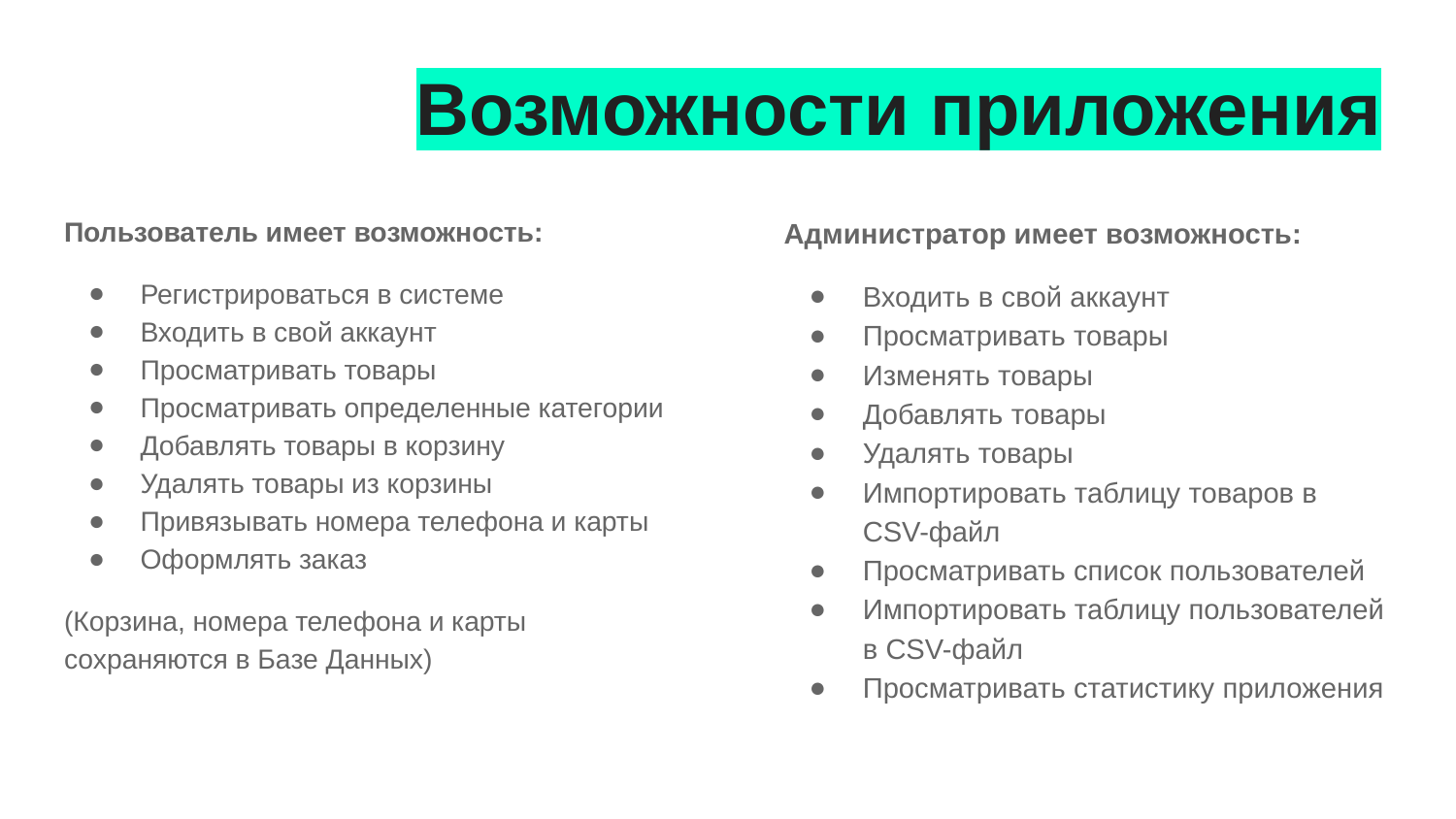

# Возможности приложения
Пользователь имеет возможность:
Регистрироваться в системе
Входить в свой аккаунт
Просматривать товары
Просматривать определенные категории
Добавлять товары в корзину
Удалять товары из корзины
Привязывать номера телефона и карты
Оформлять заказ
(Корзина, номера телефона и карты сохраняются в Базе Данных)

Администратор имеет возможность:
Входить в свой аккаунт
Просматривать товары
Изменять товары
Добавлять товары
Удалять товары
Импортировать таблицу товаров в CSV-файл
Просматривать список пользователей
Импортировать таблицу пользователей в CSV-файл
Просматривать статистику приложения